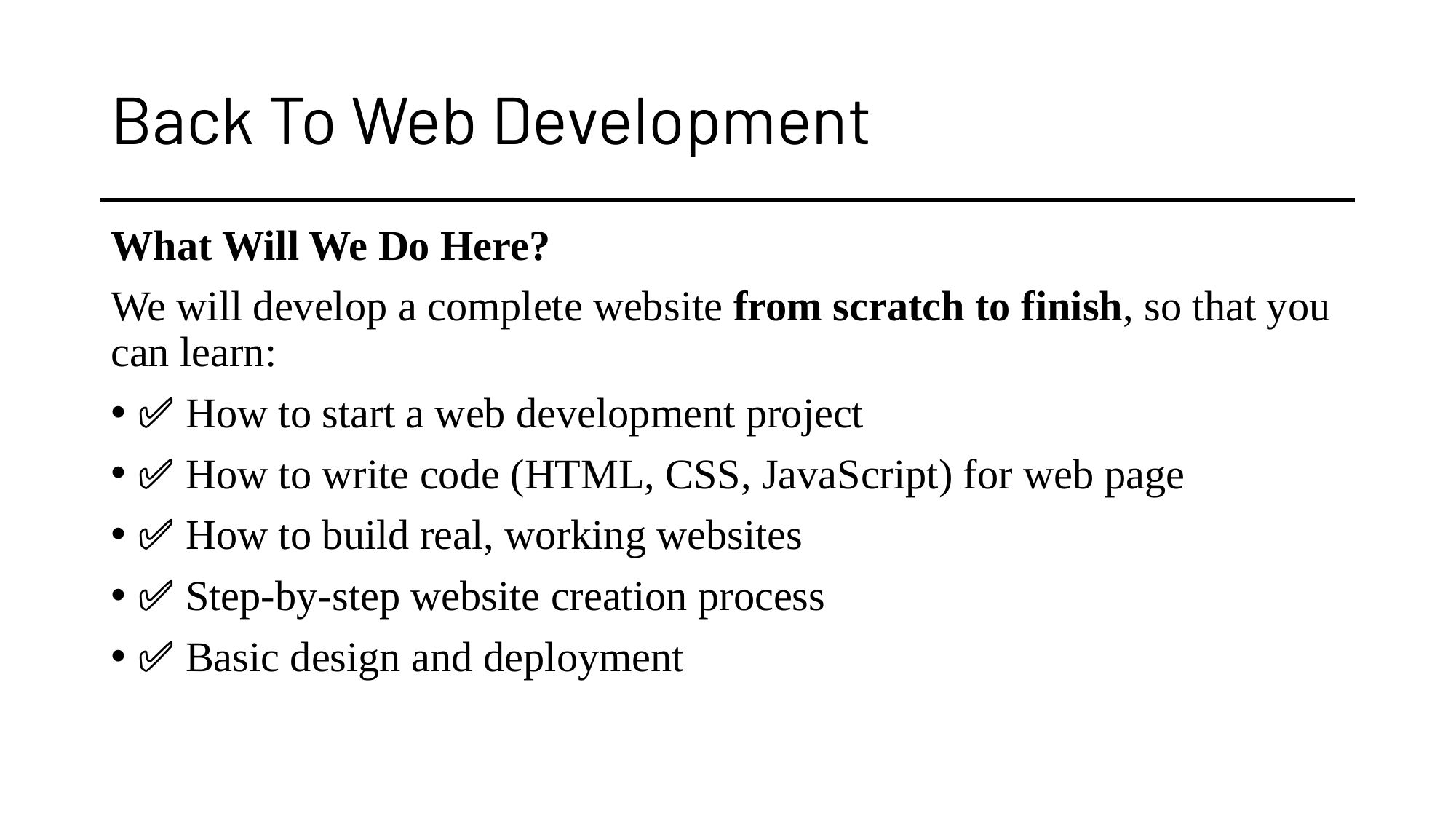

# Back To Web Development
What Will We Do Here?
We will develop a complete website from scratch to finish, so that you can learn:
✅ How to start a web development project
✅ How to write code (HTML, CSS, JavaScript) for web page
✅ How to build real, working websites
✅ Step-by-step website creation process
✅ Basic design and deployment